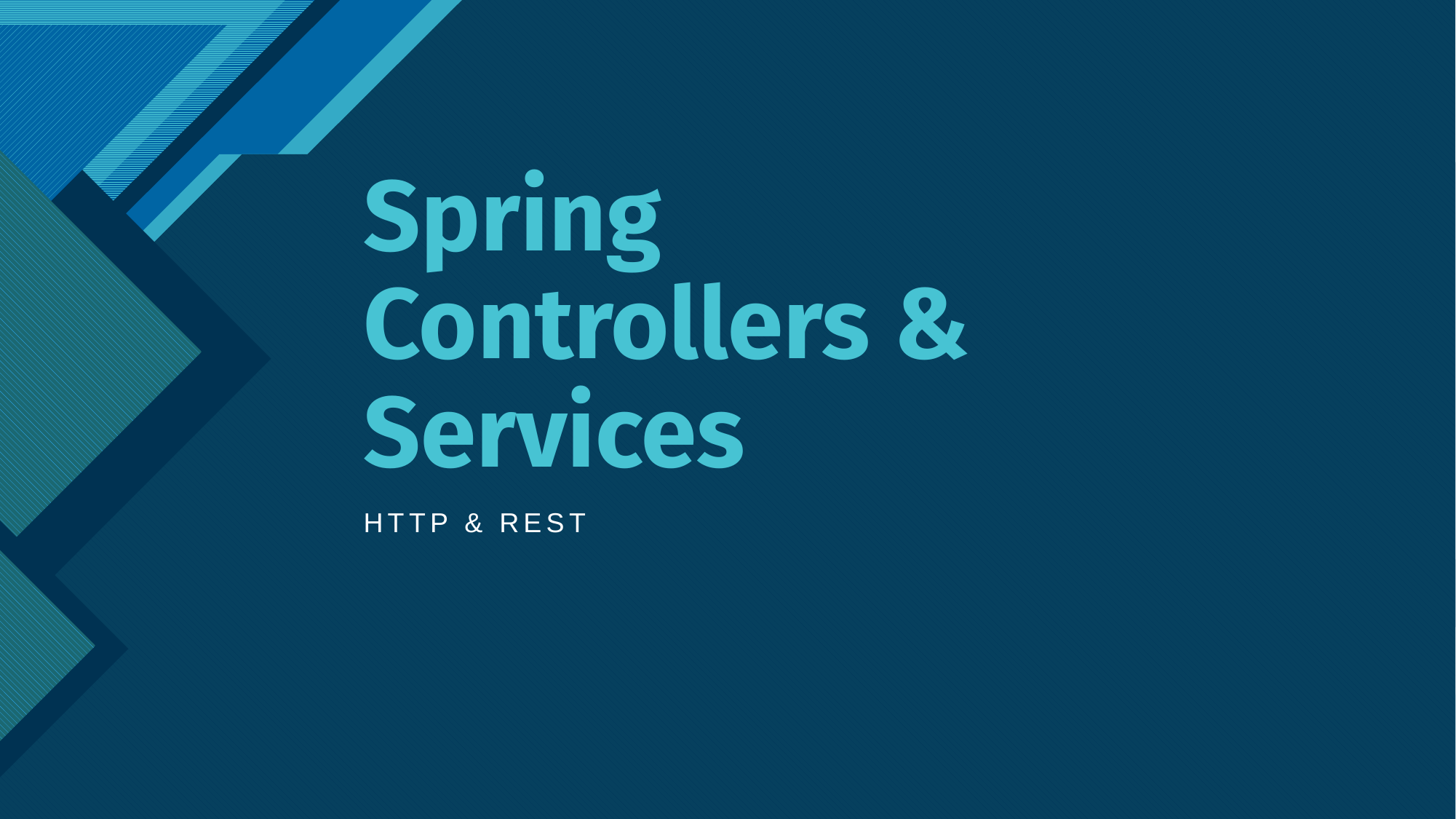

# Spring Controllers & Services
HTTP & REST